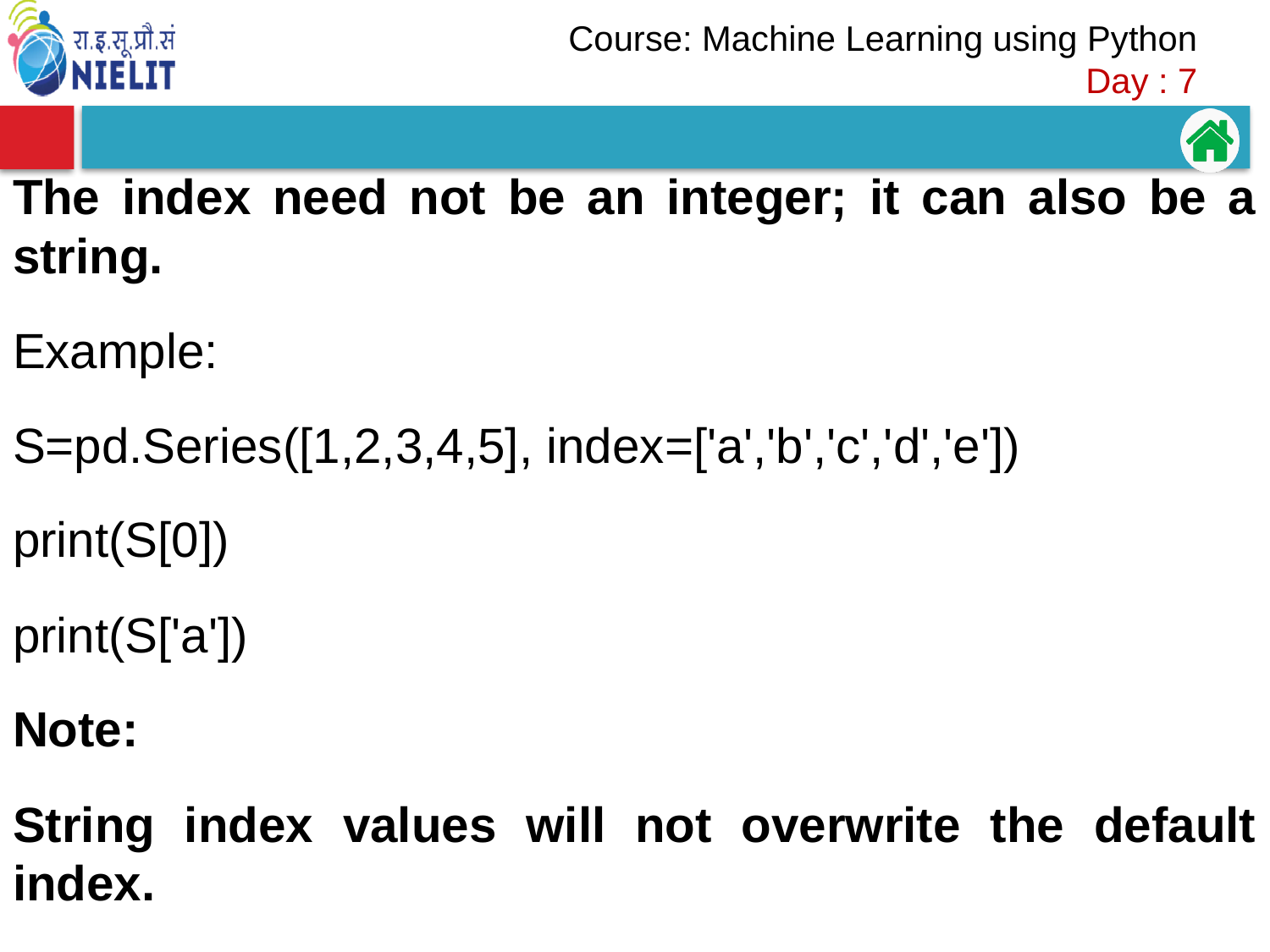

The index need not be an integer; it can also be a string.
Example:
S=pd.Series([1,2,3,4,5], index=['a','b','c','d','e'])
print(S[0])
print(S['a'])
Note:
String index values will not overwrite the default index.